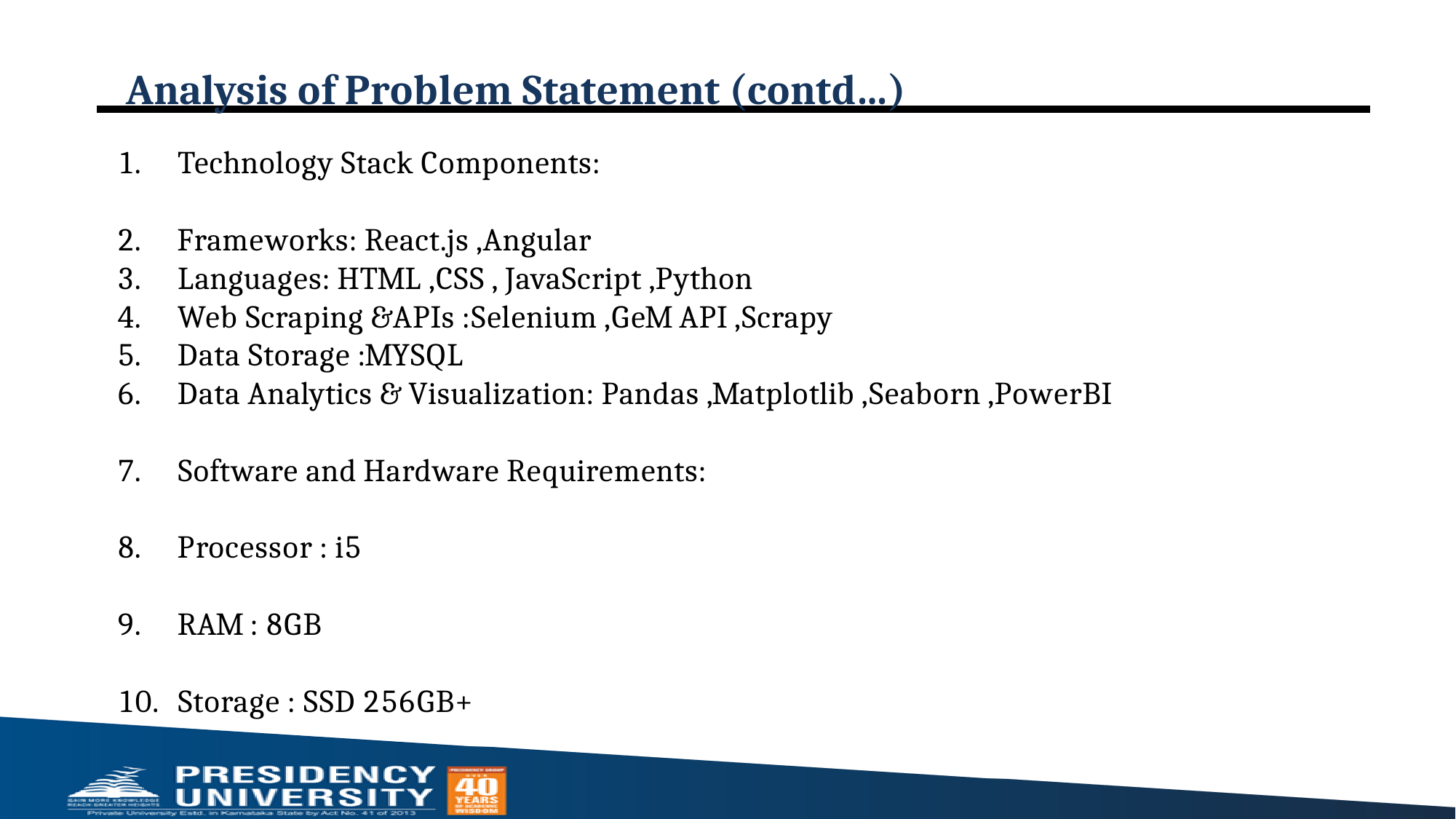

# Analysis of Problem Statement (contd…)
Technology Stack Components:

Frameworks: React.js ,Angular
Languages: HTML ,CSS , JavaScript ,Python
Web Scraping &APIs :Selenium ,GeM API ,Scrapy
Data Storage :MYSQL
Data Analytics & Visualization: Pandas ,Matplotlib ,Seaborn ,PowerBI
Software and Hardware Requirements:
Processor : i5
RAM : 8GB
Storage : SSD 256GB+